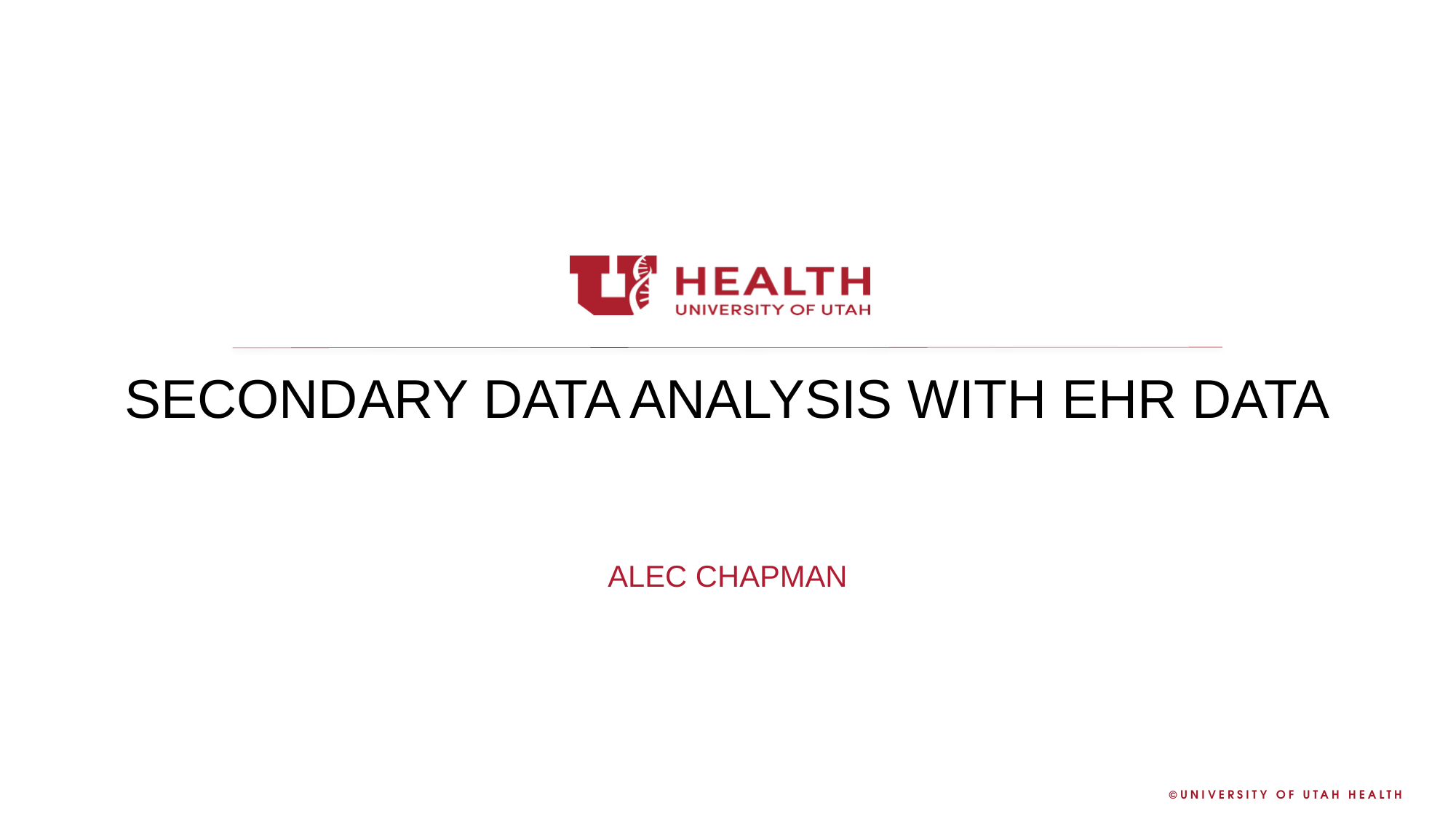

# Secondary Data analysis with EHR data
Alec Chapman